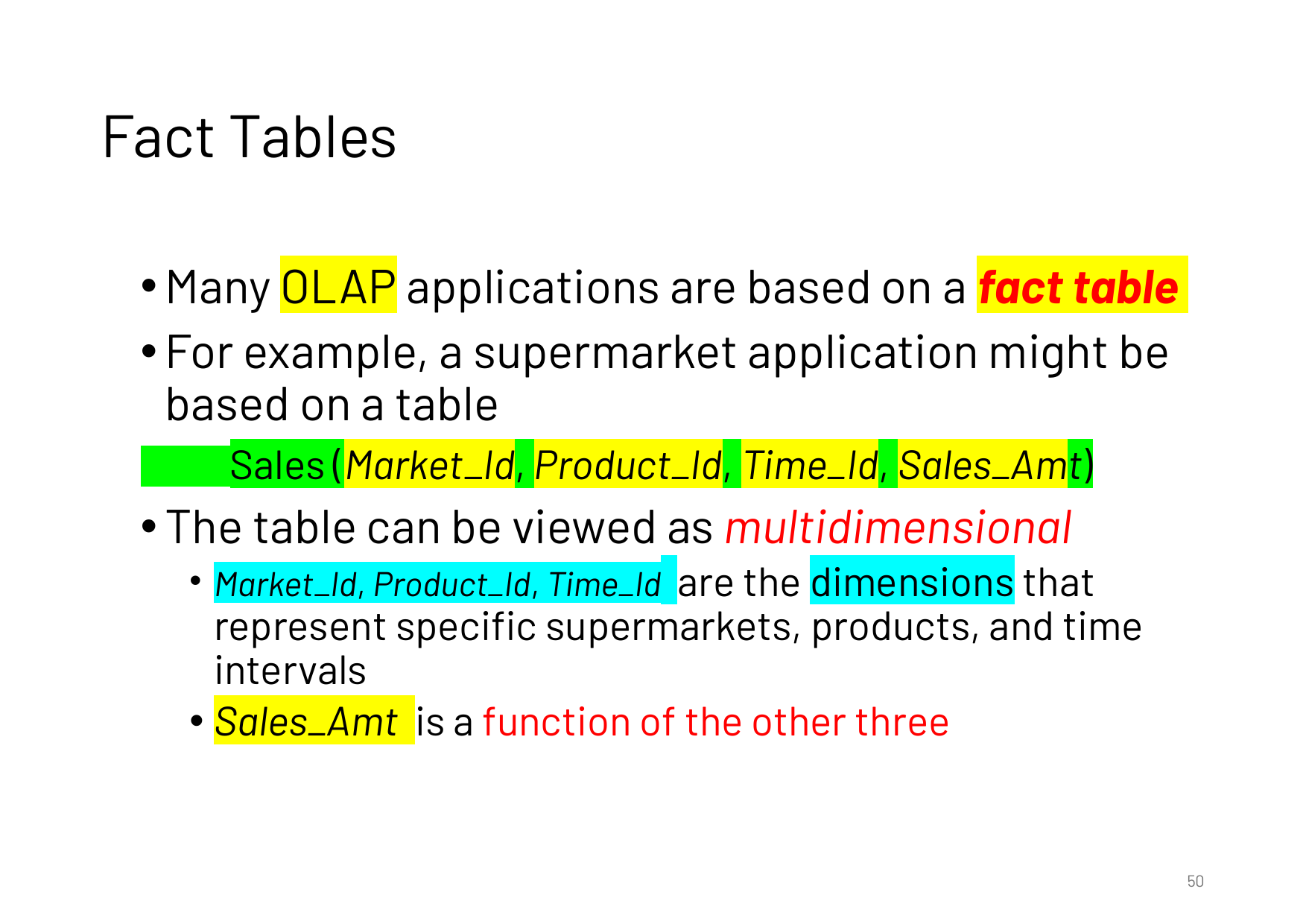

# Fact Tables
Many OLAP applications are based on a fact table
For example, a supermarket application might be based on a table
             Sales (Market_Id, Product_Id, Time_Id, Sales_Amt)
The table can be viewed as multidimensional
Market_Id, Product_Id, Time_Id  are the dimensions that represent specific supermarkets, products, and time intervals
Sales_Amt  is a function of the other three
50